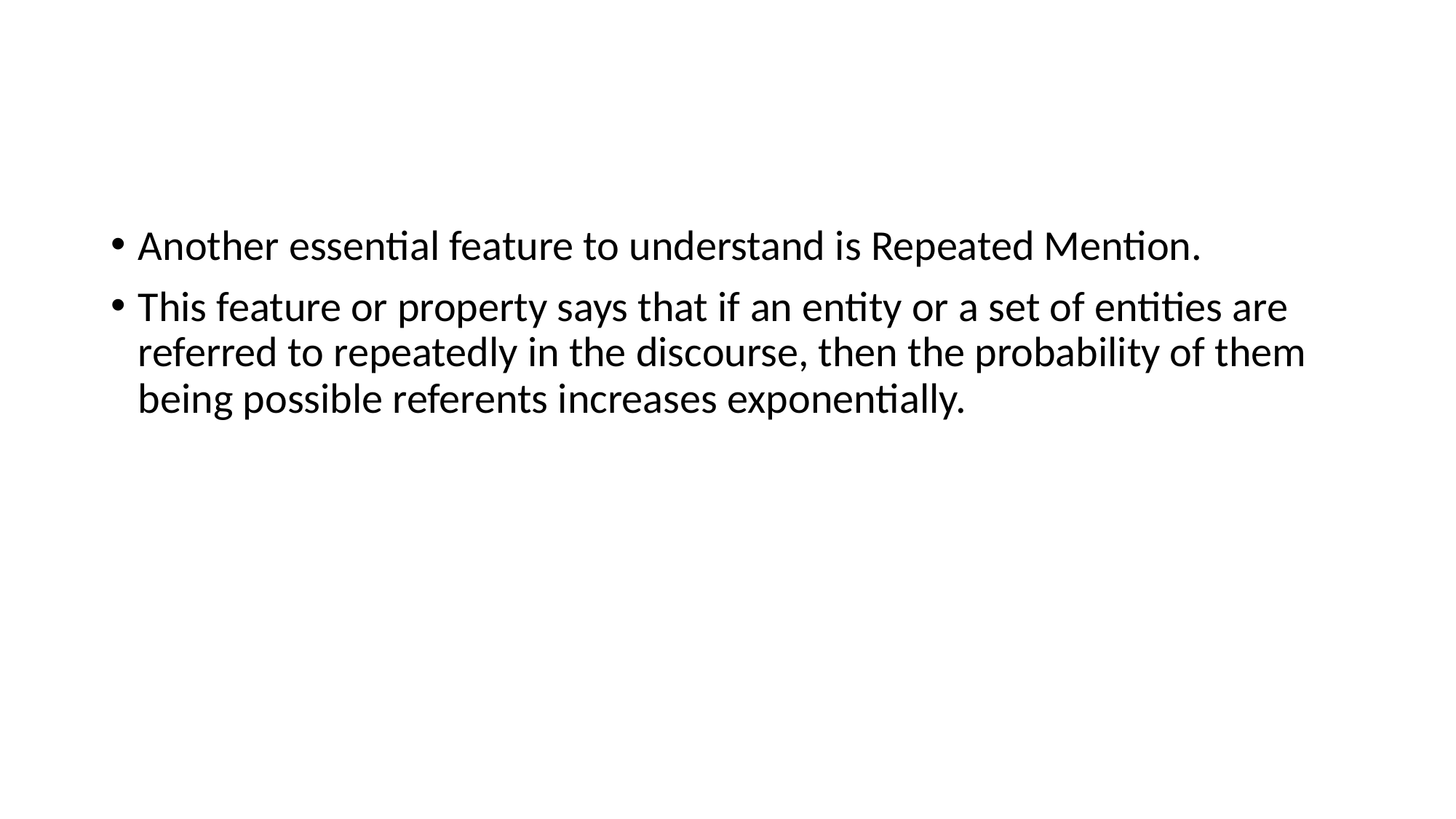

#
Another essential feature to understand is Repeated Mention.
This feature or property says that if an entity or a set of entities are referred to repeatedly in the discourse, then the probability of them being possible referents increases exponentially.